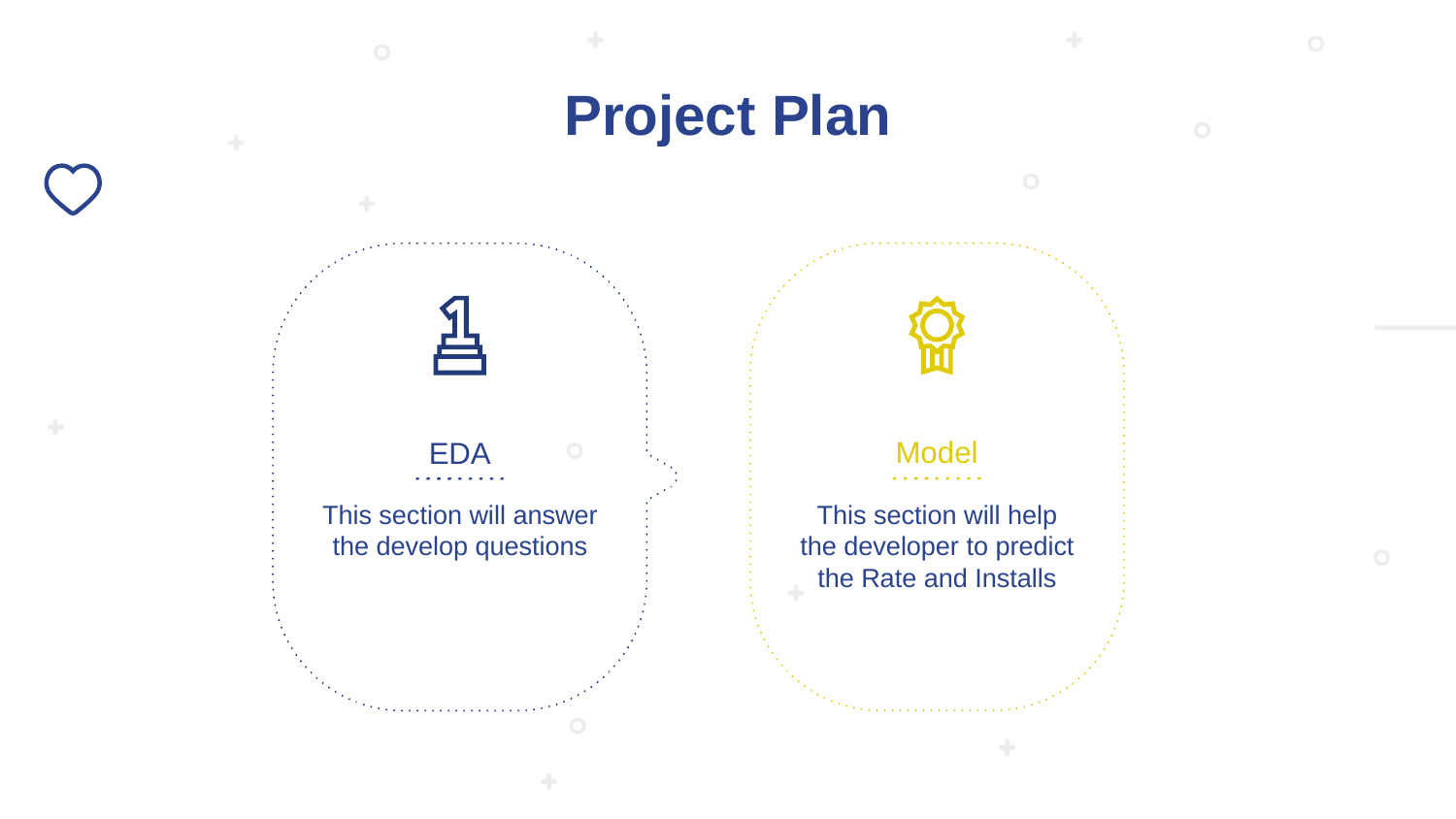

# Project Plan

Model
EDA

This section will help the developer to predict the Rate and Installs
This section will answer the develop questions